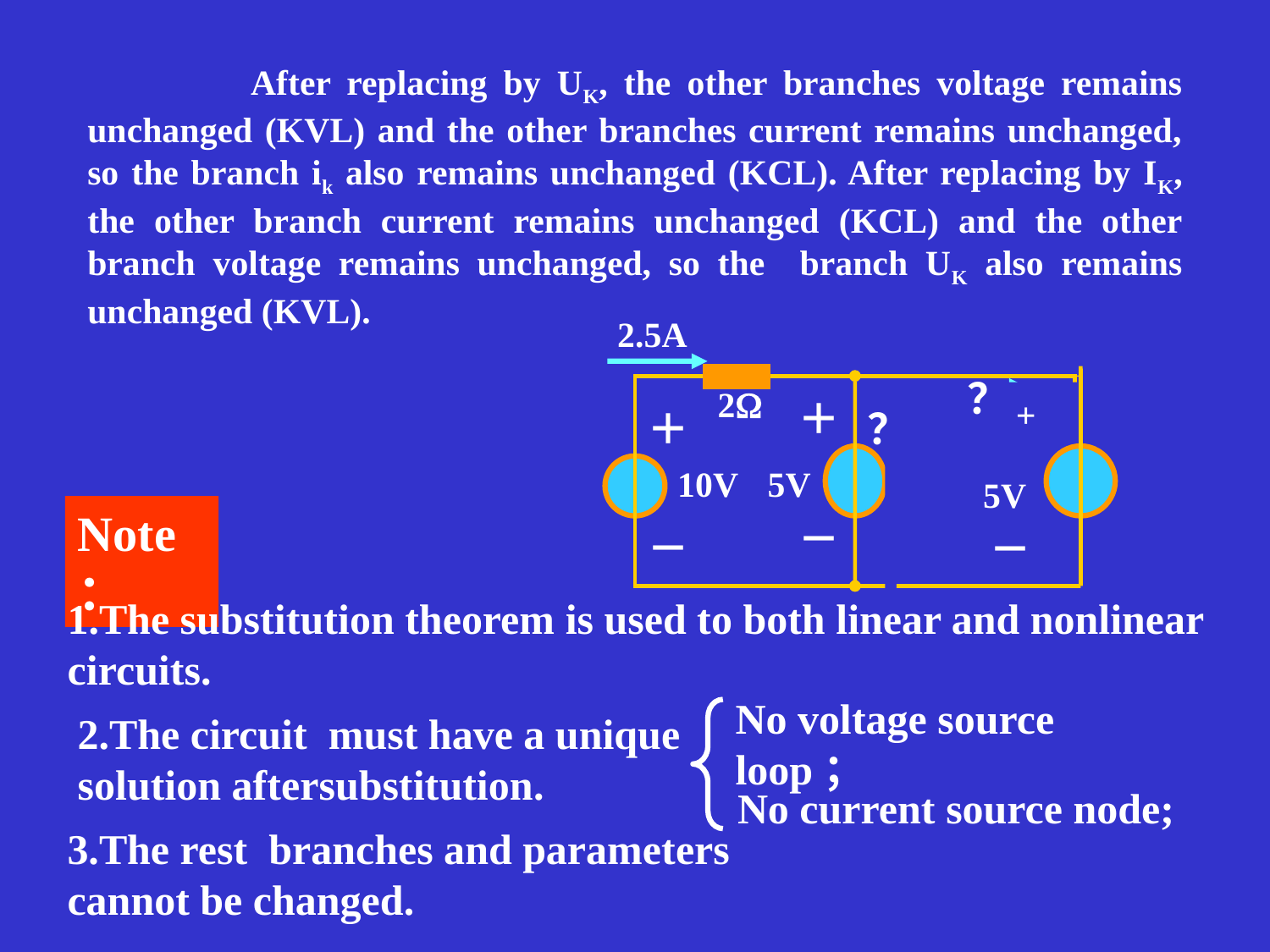

After replacing by UK, the other branches voltage remains unchanged (KVL) and the other branches current remains unchanged, so the branch ik also remains unchanged (KCL). After replacing by IK, the other branch current remains unchanged (KCL) and the other branch voltage remains unchanged, so the  branch UK also remains unchanged (KVL).
2.5A

2Ω

＋
＋
5Ω

10V
5V

－
－

+

5V
－

？

1A
？
Note：
1.5A

1.The substitution theorem is used to both linear and nonlinear circuits.
No voltage source loop；

2.The circuit  must have a unique solution aftersubstitution.
No current source node;
3.The rest  branches and parameters cannot be changed.